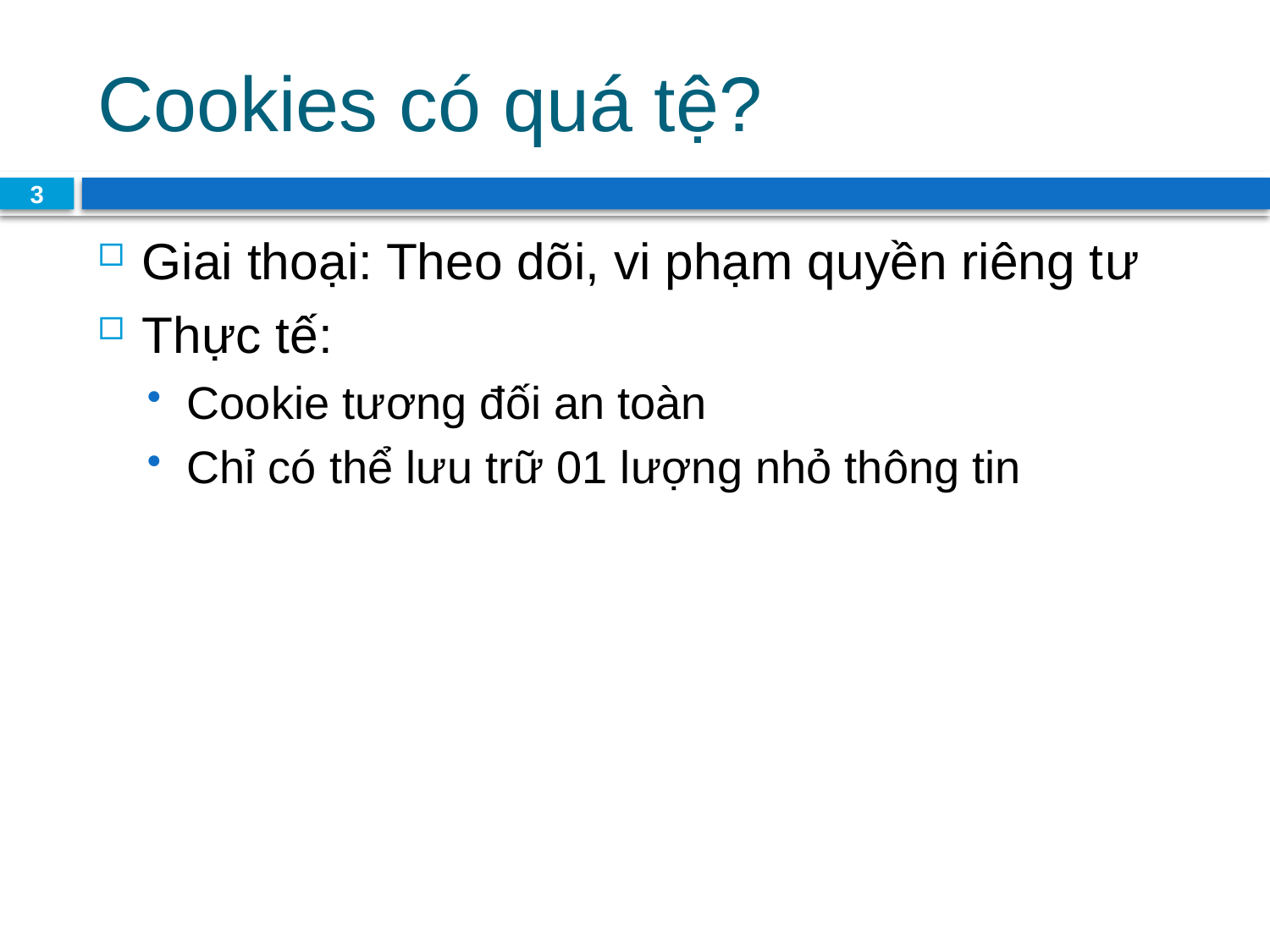

# Cookies có quá tệ?
3
Giai thoại: Theo dõi, vi phạm quyền riêng tư
Thực tế:
Cookie tương đối an toàn
Chỉ có thể lưu trữ 01 lượng nhỏ thông tin